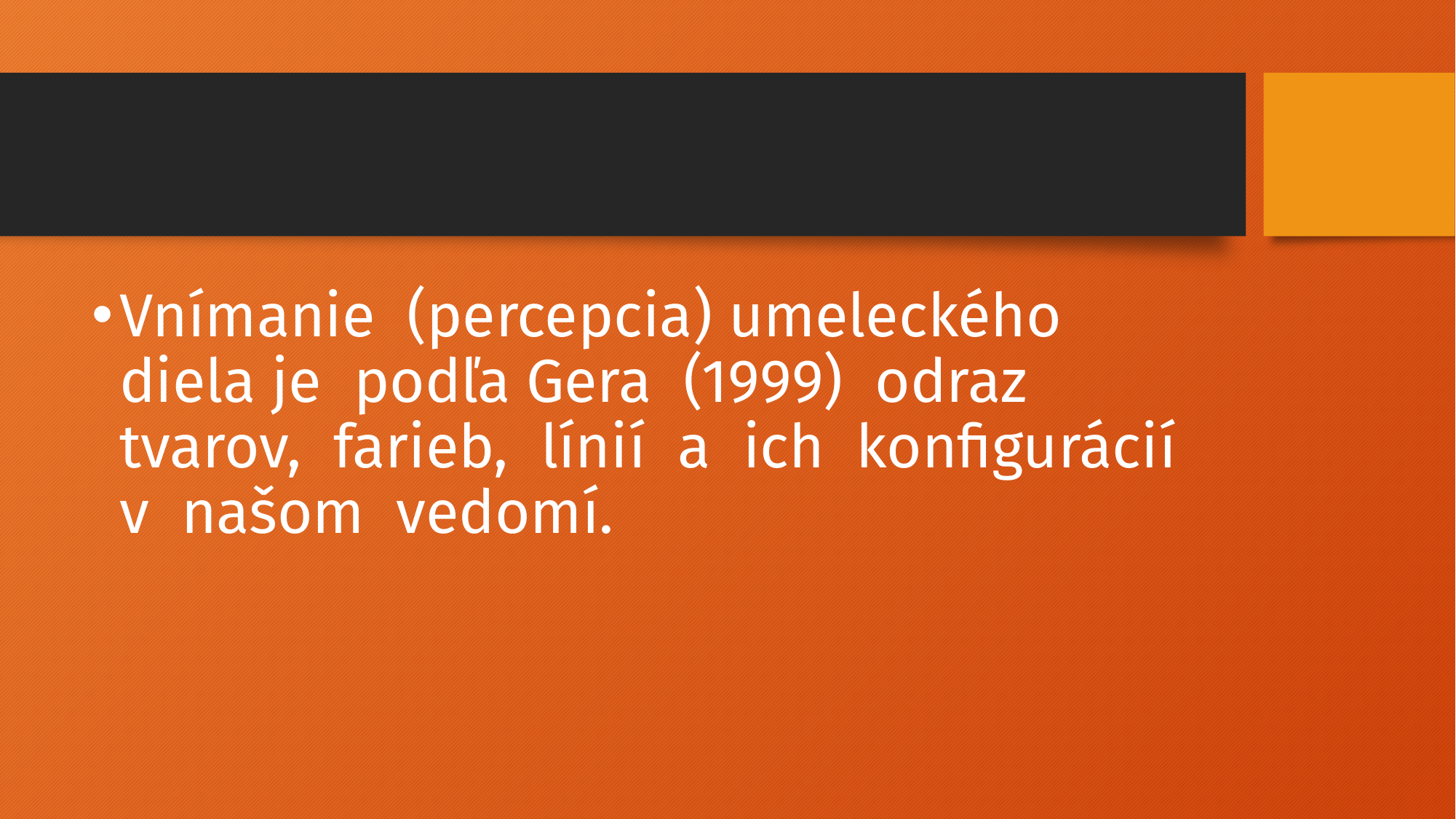

#
Vnímanie  (percepcia) umeleckého  diela je  podľa Gera  (1999)  odraz  tvarov,  farieb,  línií  a  ich  konfigurácií  v  našom  vedomí.